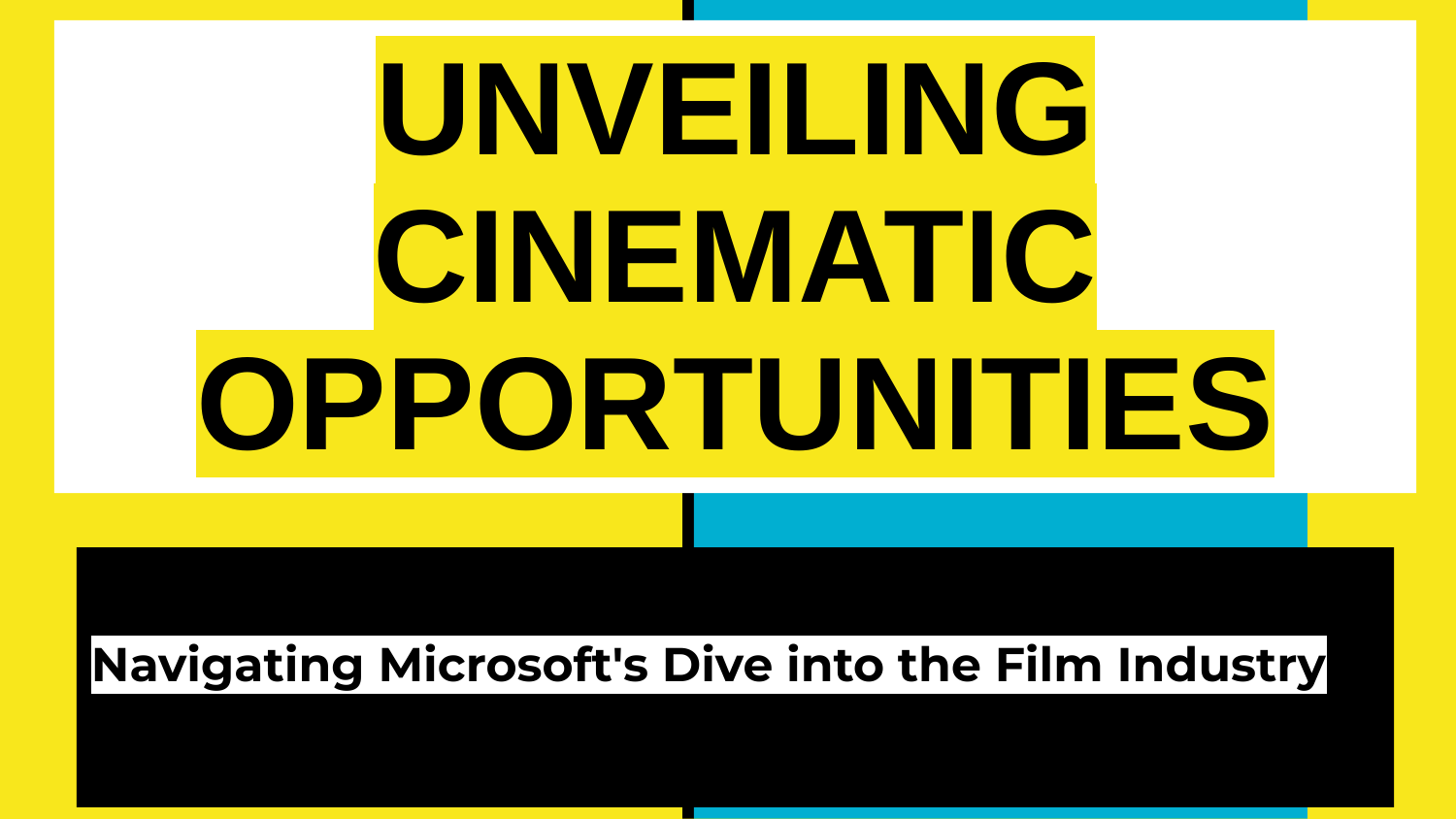

# UNVEILING CINEMATIC OPPORTUNITIES
Navigating Microsoft's Dive into the Film Industry